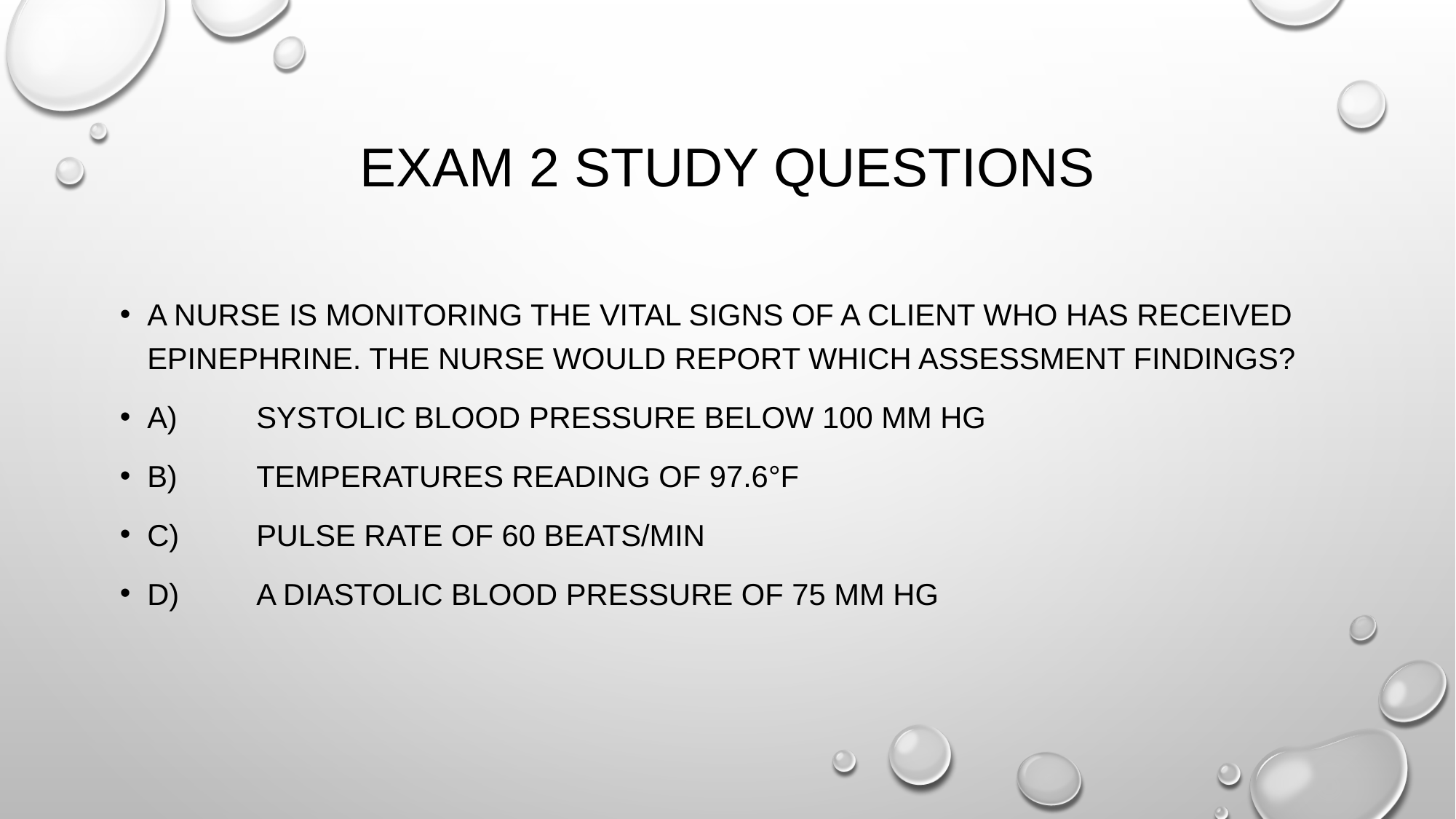

# Exam 2 study questions
A nurse is monitoring the vital signs of a client who has received epinephrine. The nurse would report which assessment findings?
A)	Systolic blood pressure below 100 mm Hg
B)	Temperatures reading of 97.6°F
C)	Pulse rate of 60 beats/min
D)	A diastolic blood pressure of 75 mm Hg